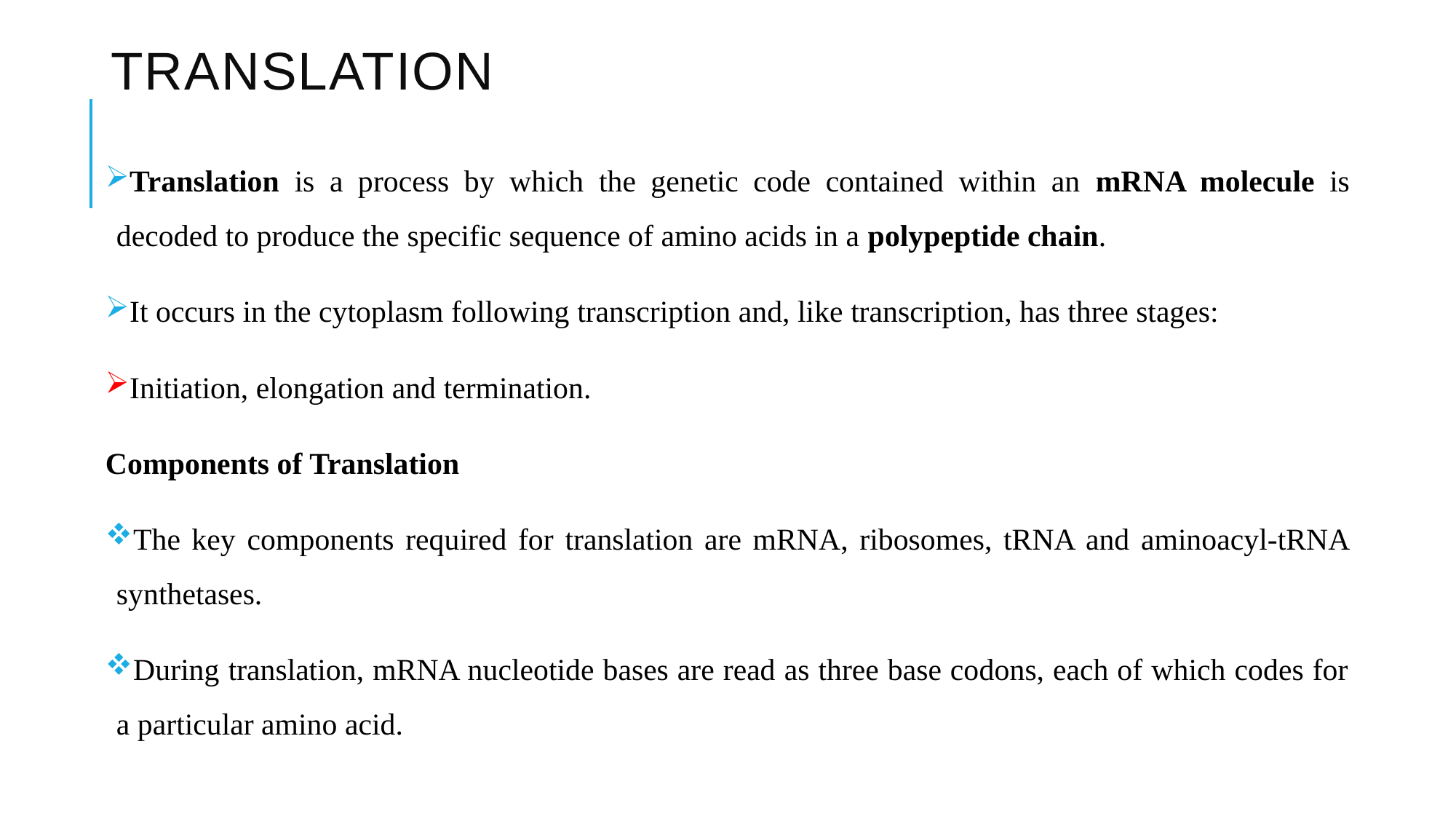

# Translation
Translation is a process by which the genetic code contained within an mRNA molecule is decoded to produce the specific sequence of amino acids in a polypeptide chain.
It occurs in the cytoplasm following transcription and, like transcription, has three stages:
Initiation, elongation and termination.
Components of Translation
The key components required for translation are mRNA, ribosomes, tRNA and aminoacyl-tRNA synthetases.
During translation, mRNA nucleotide bases are read as three base codons, each of which codes for a particular amino acid.